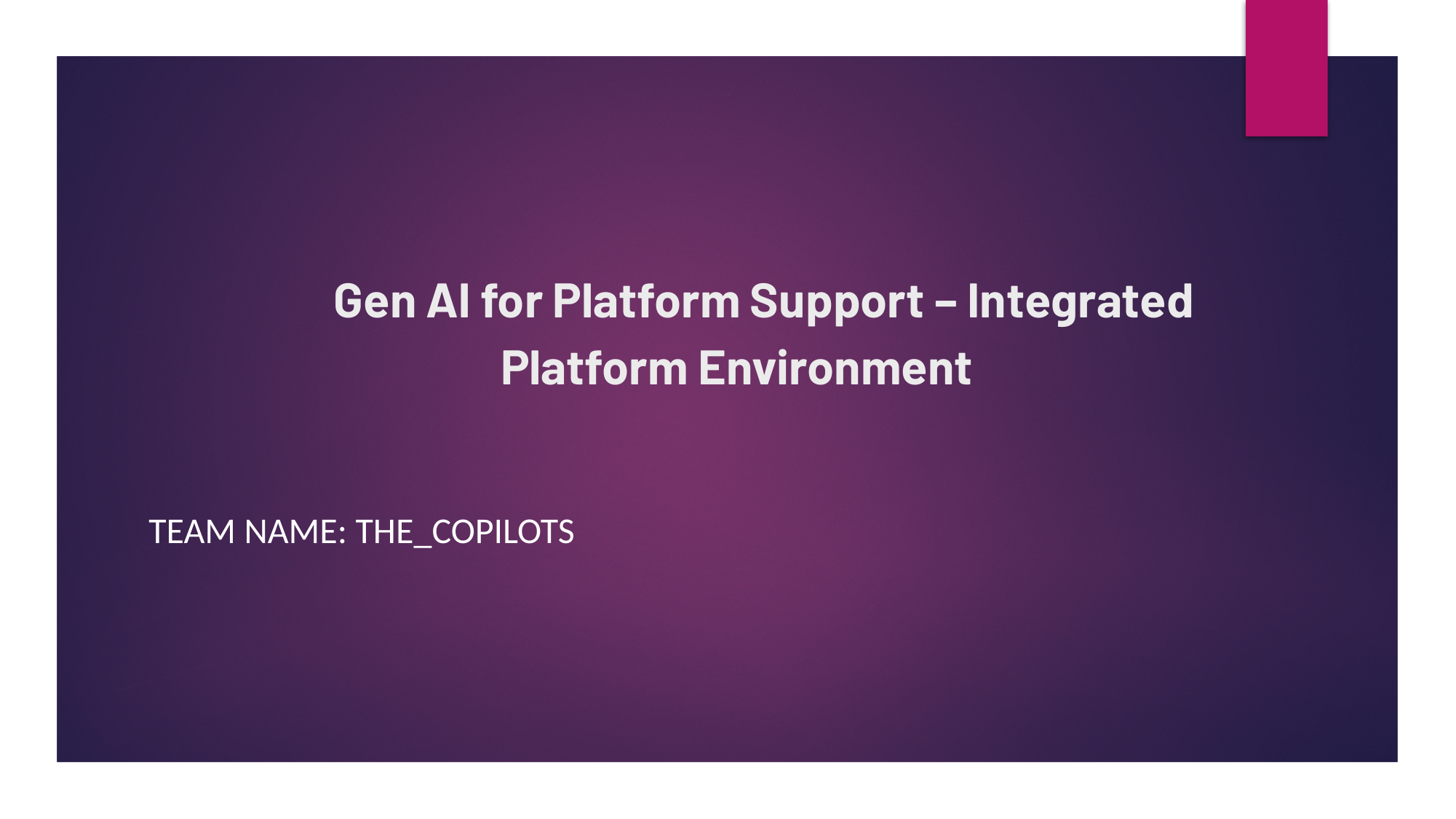

# Gen Al for Platform Support – Integrated Platform Environment
Team Name: The_copilots